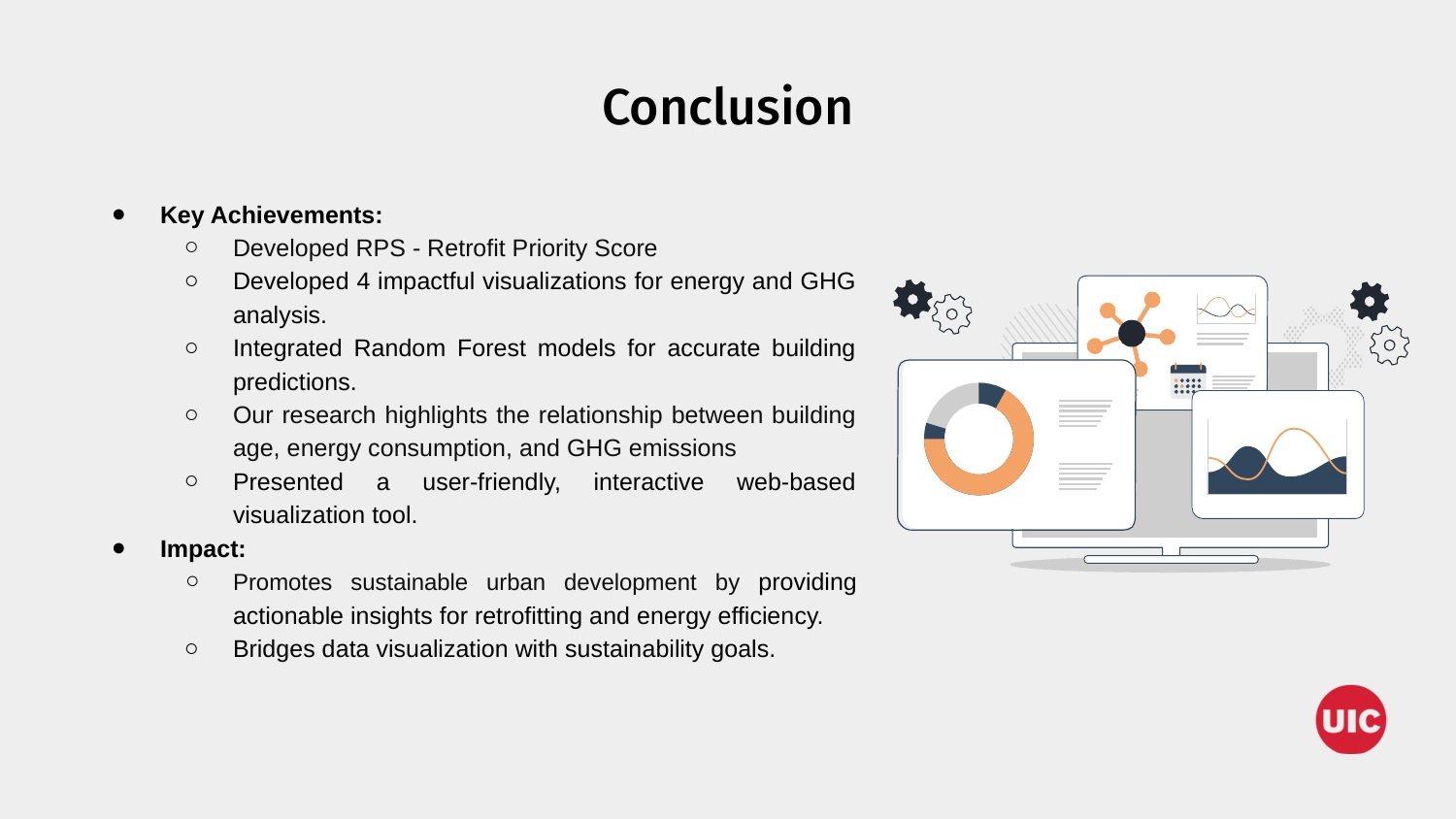

Conclusion
Key Achievements:
Developed RPS - Retrofit Priority Score
Developed 4 impactful visualizations for energy and GHG analysis.
Integrated Random Forest models for accurate building predictions.
Our research highlights the relationship between building age, energy consumption, and GHG emissions
Presented a user-friendly, interactive web-based visualization tool.
Impact:
Promotes sustainable urban development by providing actionable insights for retrofitting and energy efficiency.
Bridges data visualization with sustainability goals.